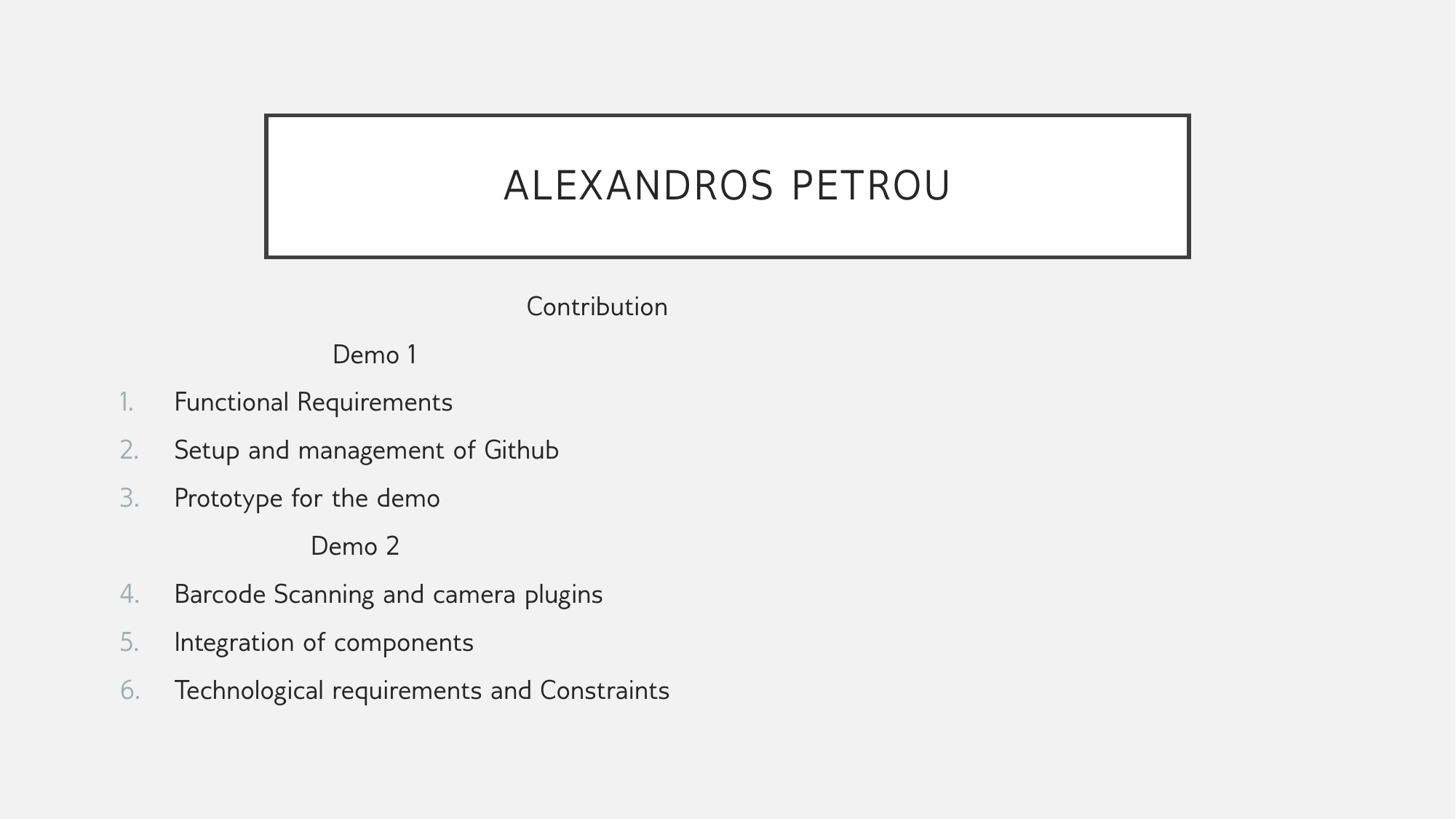

# Alexandros Petrou
		                       Contribution
                          Demo 1
Functional Requirements
Setup and management of Github
Prototype for the demo
	          Demo 2
Barcode Scanning and camera plugins
Integration of components
Technological requirements and Constraints